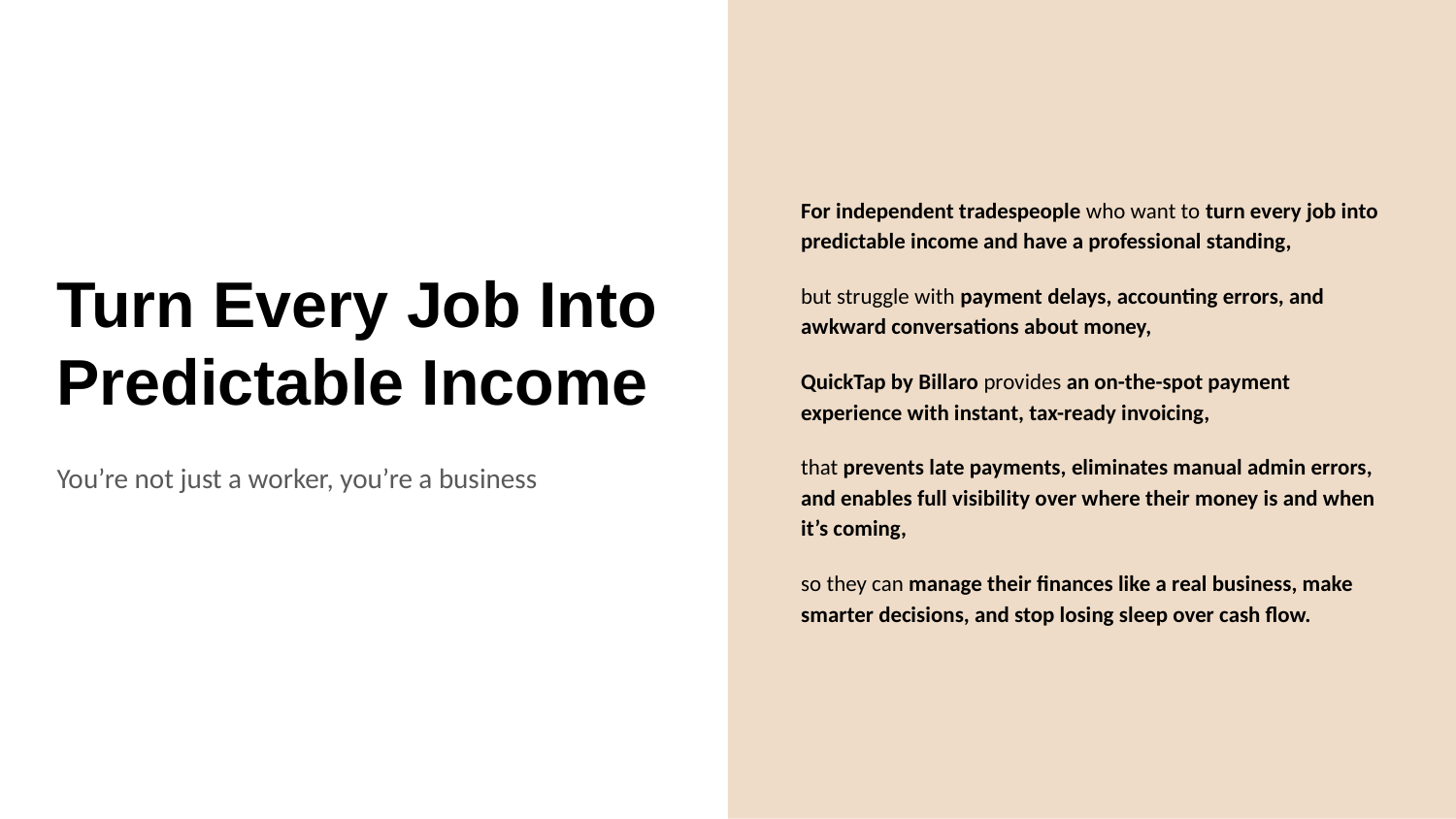

For independent tradespeople who want to turn every job into predictable income and have a professional standing,
but struggle with payment delays, accounting errors, and awkward conversations about money,
QuickTap by Billaro provides an on-the-spot payment experience with instant, tax-ready invoicing,
that prevents late payments, eliminates manual admin errors, and enables full visibility over where their money is and when it’s coming,
so they can manage their finances like a real business, make smarter decisions, and stop losing sleep over cash flow.
# Turn Every Job Into Predictable Income
You’re not just a worker, you’re a business